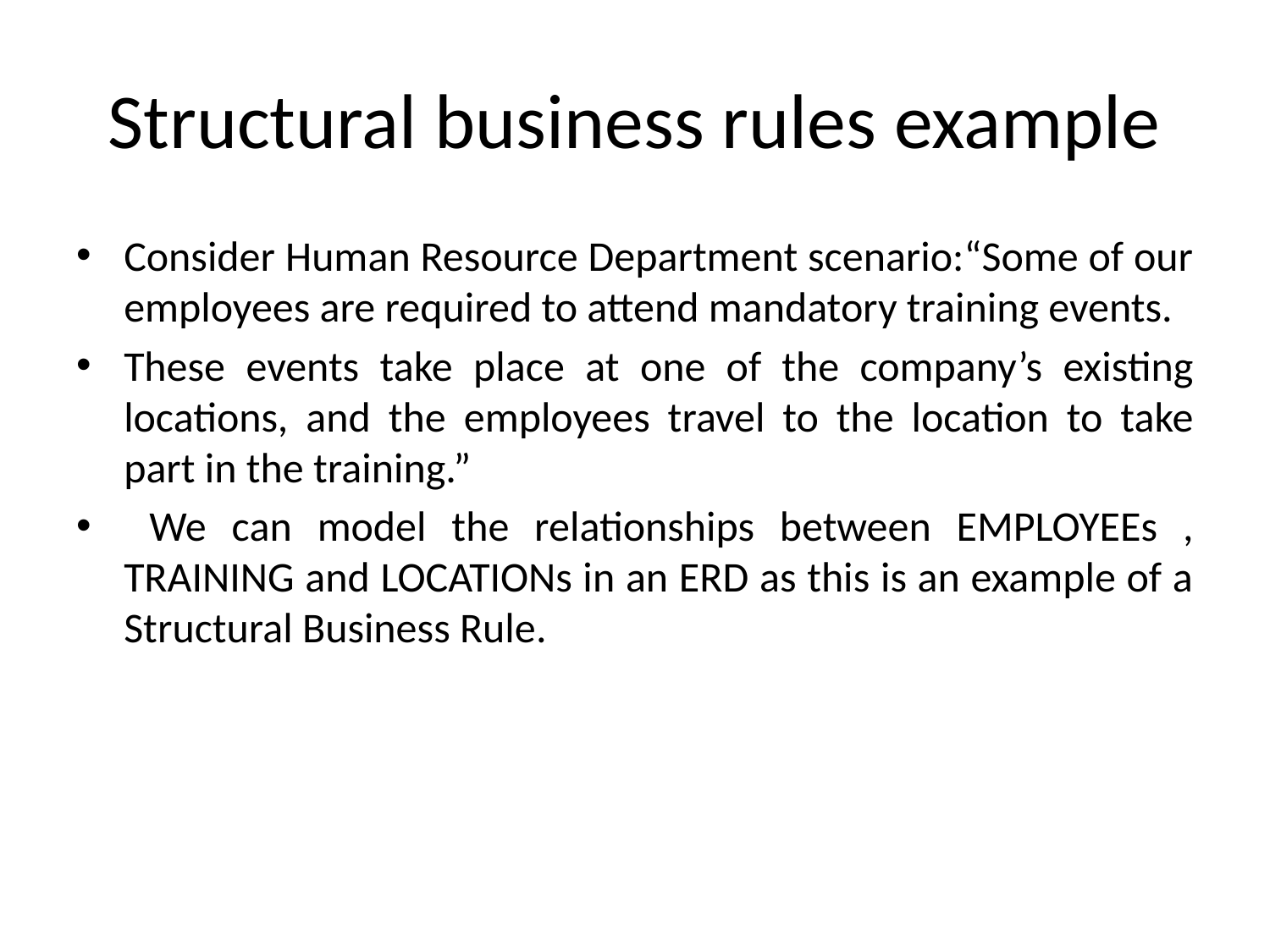

# Structural business rules example
Consider Human Resource Department scenario:“Some of our employees are required to attend mandatory training events.
These events take place at one of the company’s existing locations, and the employees travel to the location to take part in the training.”
 We can model the relationships between EMPLOYEEs , TRAINING and LOCATIONs in an ERD as this is an example of a Structural Business Rule.